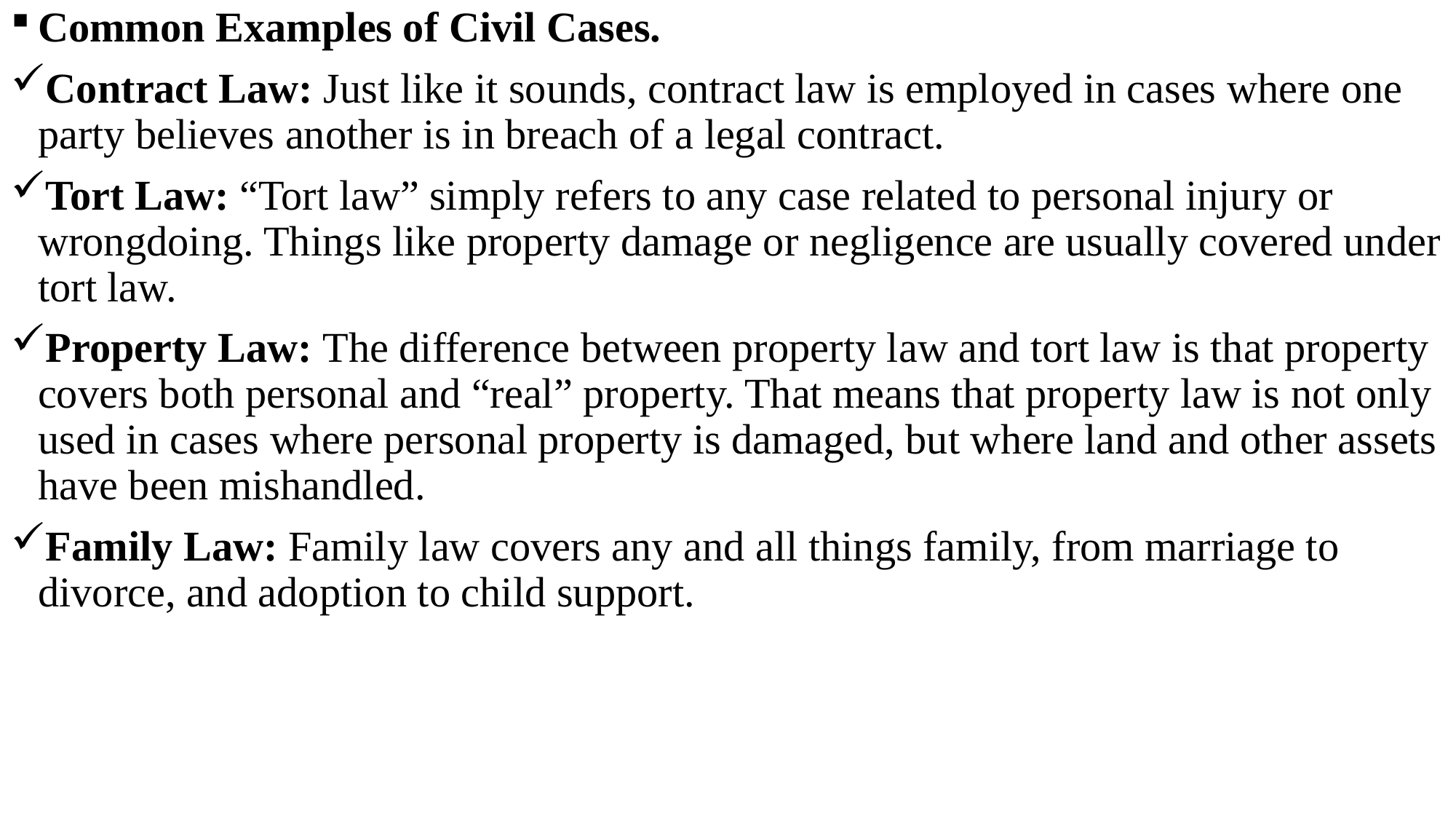

# Common Examples of Civil Cases.
Contract Law: Just like it sounds, contract law is employed in cases where one party believes another is in breach of a legal contract.
Tort Law: “Tort law” simply refers to any case related to personal injury or wrongdoing. Things like property damage or negligence are usually covered under tort law.
Property Law: The difference between property law and tort law is that property covers both personal and “real” property. That means that property law is not only used in cases where personal property is damaged, but where land and other assets have been mishandled.
Family Law: Family law covers any and all things family, from marriage to divorce, and adoption to child support.